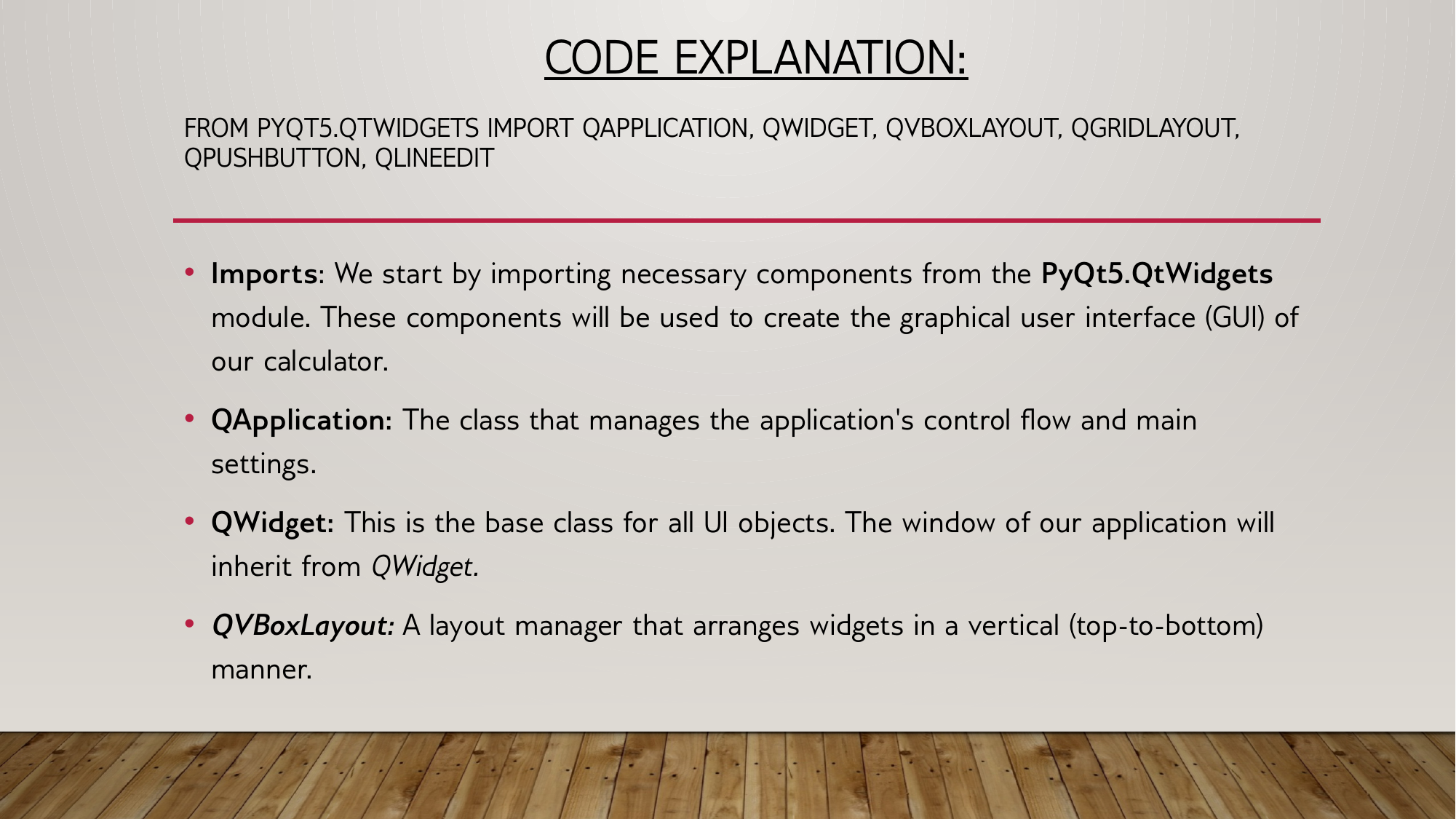

# Code Explanation: from PyQt5.QtWidgets import QApplication, QWidget, QVBoxLayout, QGridLayout, QPushButton, QLineEdit
Imports: We start by importing necessary components from the PyQt5.QtWidgets module. These components will be used to create the graphical user interface (GUI) of our calculator.
QApplication: The class that manages the application's control flow and main settings.
QWidget: This is the base class for all UI objects. The window of our application will inherit from QWidget.
QVBoxLayout: A layout manager that arranges widgets in a vertical (top-to-bottom) manner.